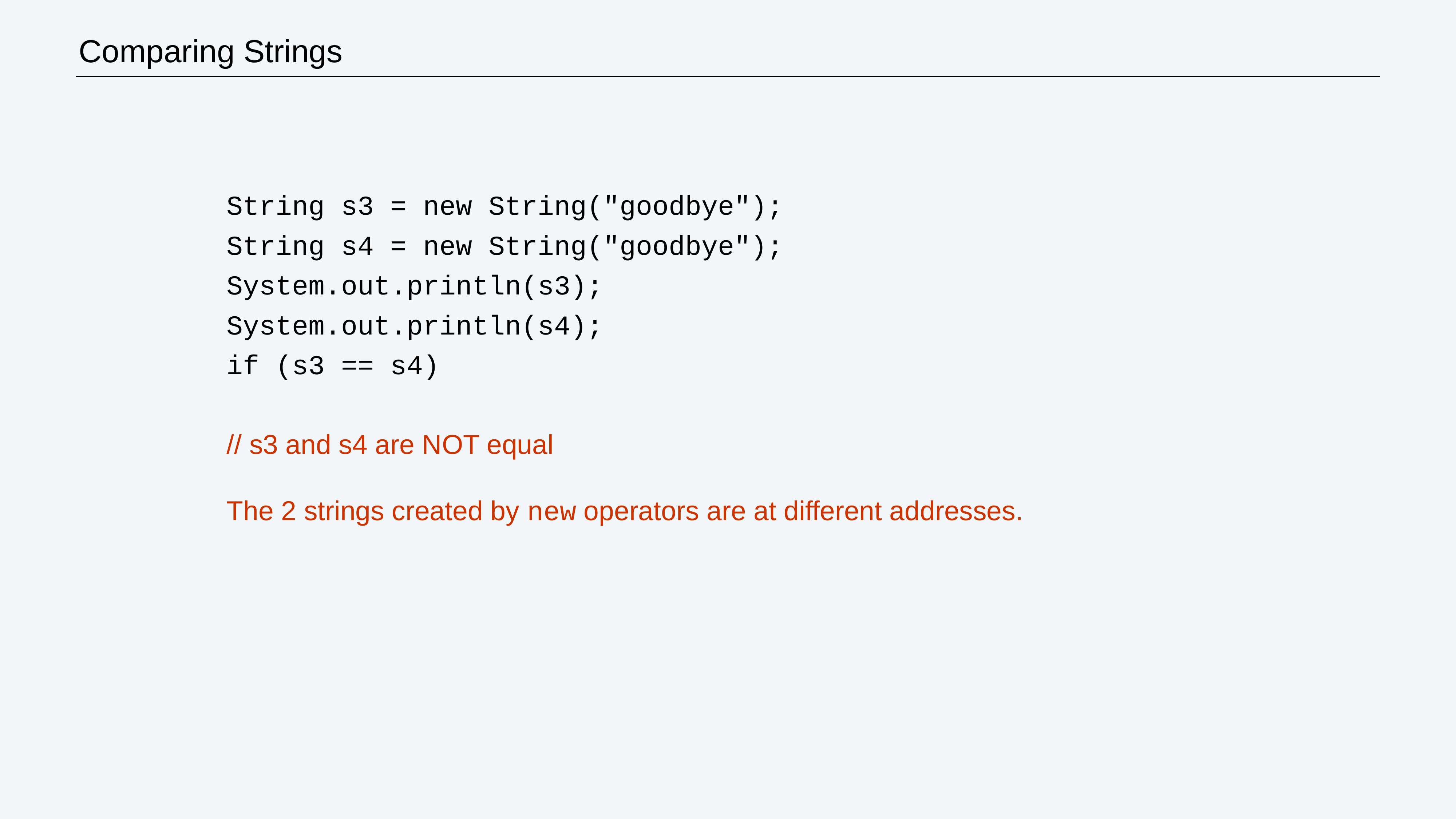

CS111 Trees
# Comparing Strings
String s3 = new String("goodbye");
String s4 = new String("goodbye");
System.out.println(s3);
System.out.println(s4);
if (s3 == s4)

// s3 and s4 are NOT equal
The 2 strings created by new operators are at different addresses.
28